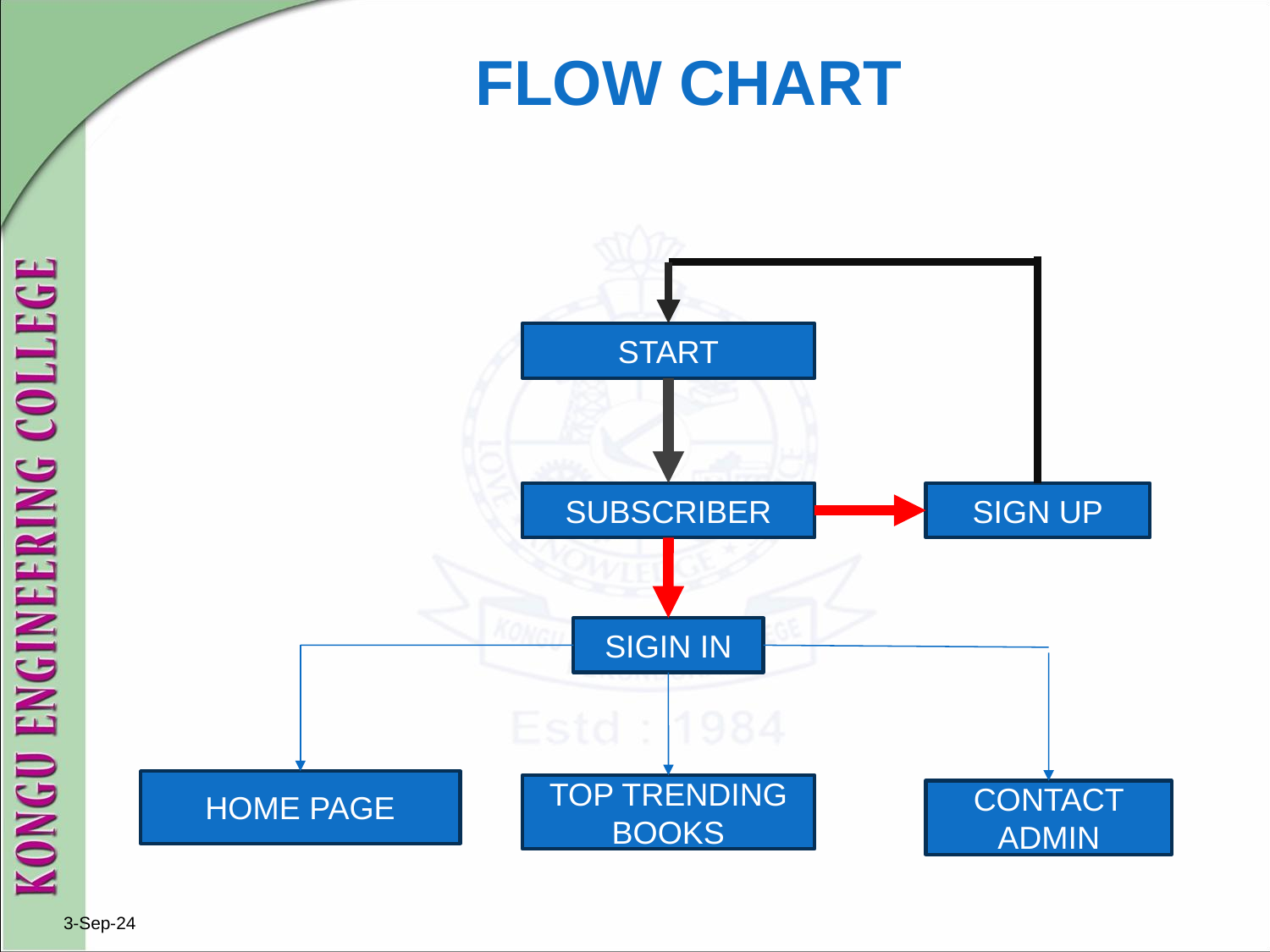

FLOW CHART
START
SUBSCRIBER
SIGN UP
SIGIN IN
HOME PAGE
TOP TRENDING BOOKS
CONTACT ADMIN
3-Sep-24